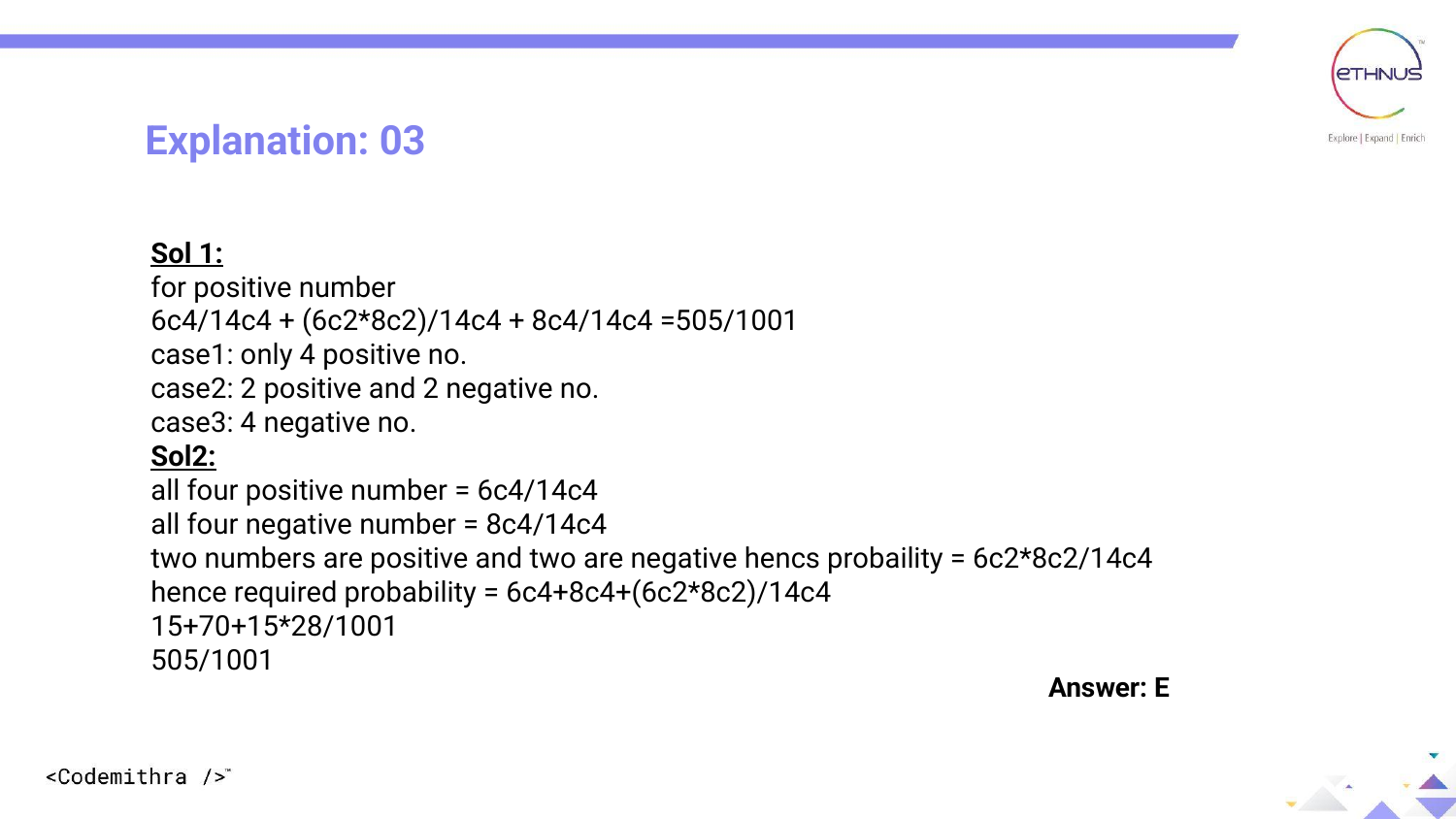

Explanation: 03
Sol 1:
for positive number 
6c4/14c4 + (6c2*8c2)/14c4 + 8c4/14c4 =505/1001
case1: only 4 positive no.
case2: 2 positive and 2 negative no.
case3: 4 negative no.
Sol2:
all four positive number = 6c4/14c4
all four negative number = 8c4/14c4
two numbers are positive and two are negative hencs probaility = 6c2*8c2/14c4
hence required probability = 6c4+8c4+(6c2*8c2)/14c4
15+70+15*28/1001
505/1001

Answer: E